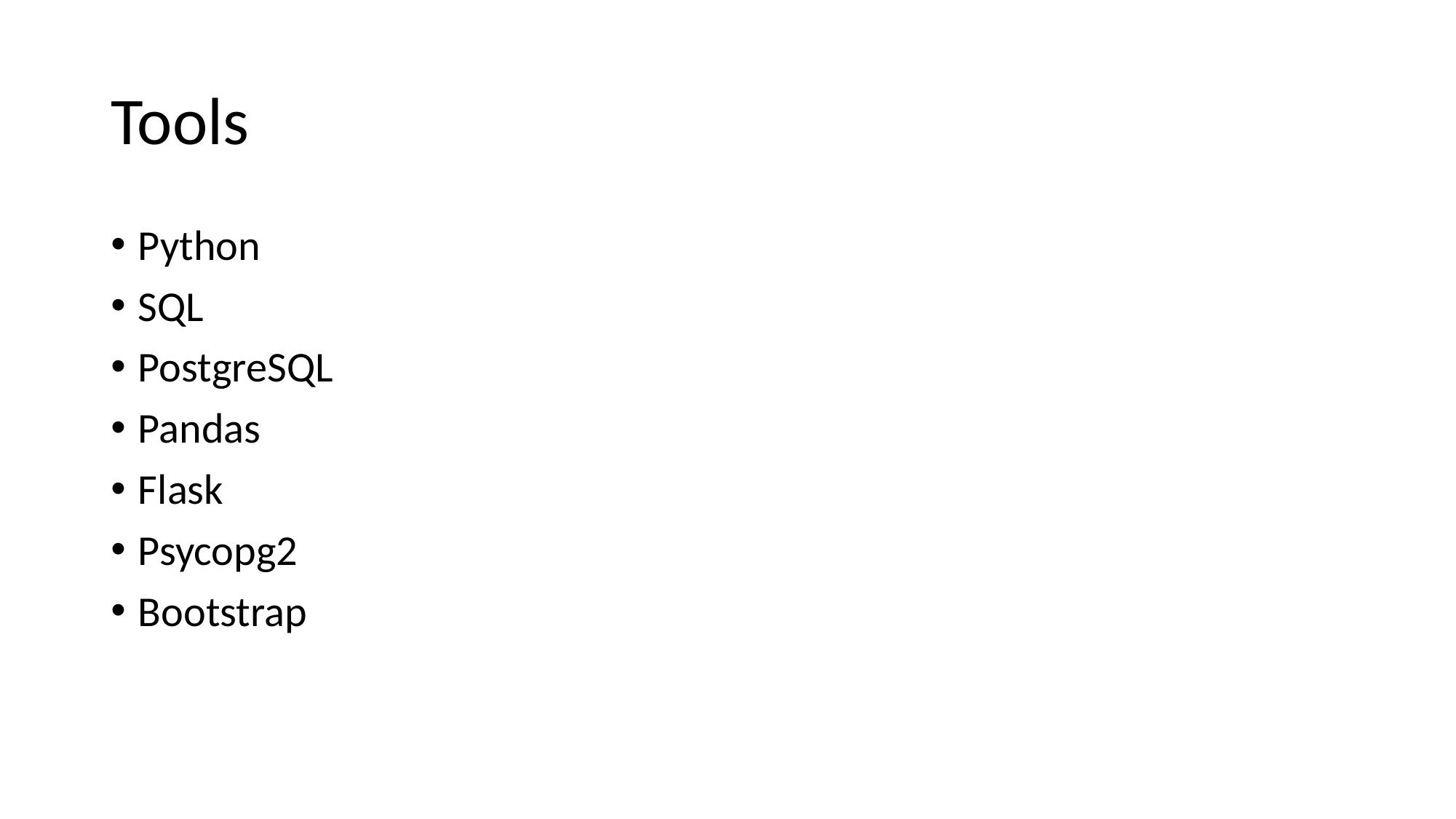

# Tools
Python
SQL
PostgreSQL
Pandas
Flask
Psycopg2
Bootstrap